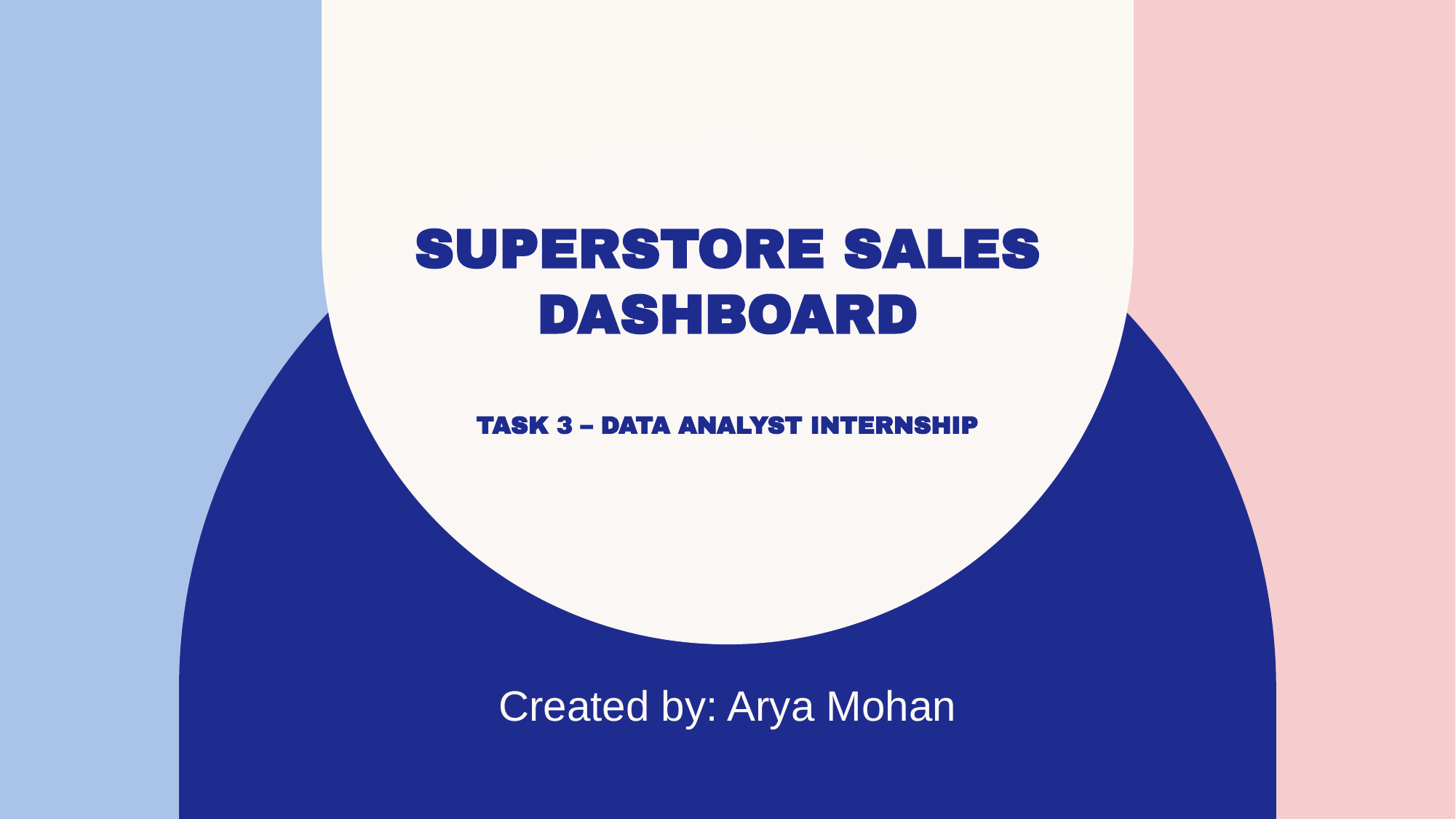

# SUPERSTORE SALES DASHBOARD Task 3 – Data Analyst Internship
Created by: Arya Mohan